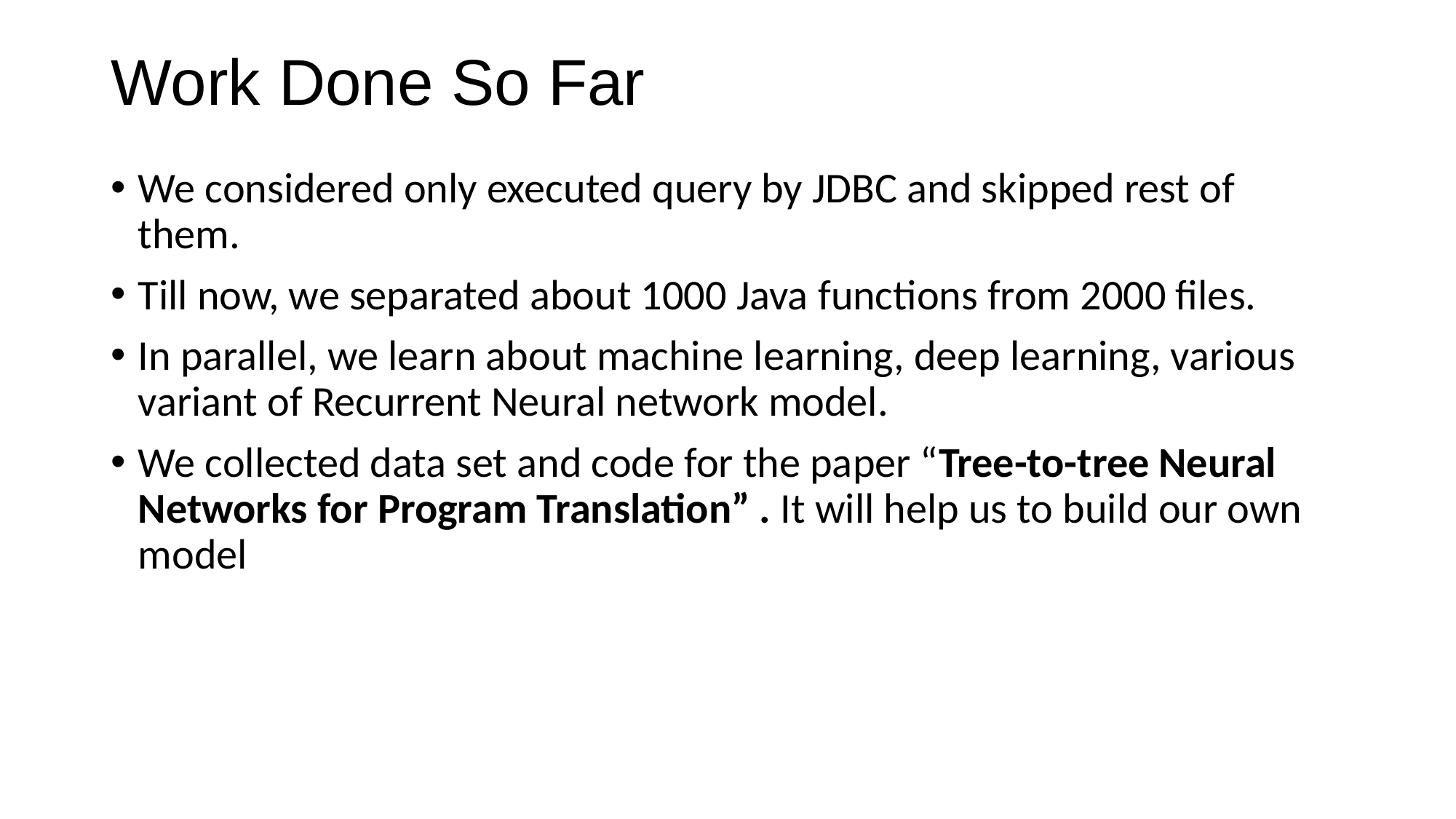

# Work Done So Far
We considered only executed query by JDBC and skipped rest of them.
Till now, we separated about 1000 Java functions from 2000 files.
In parallel, we learn about machine learning, deep learning, various variant of Recurrent Neural network model.
We collected data set and code for the paper “Tree-to-tree Neural Networks for Program Translation” . It will help us to build our own model